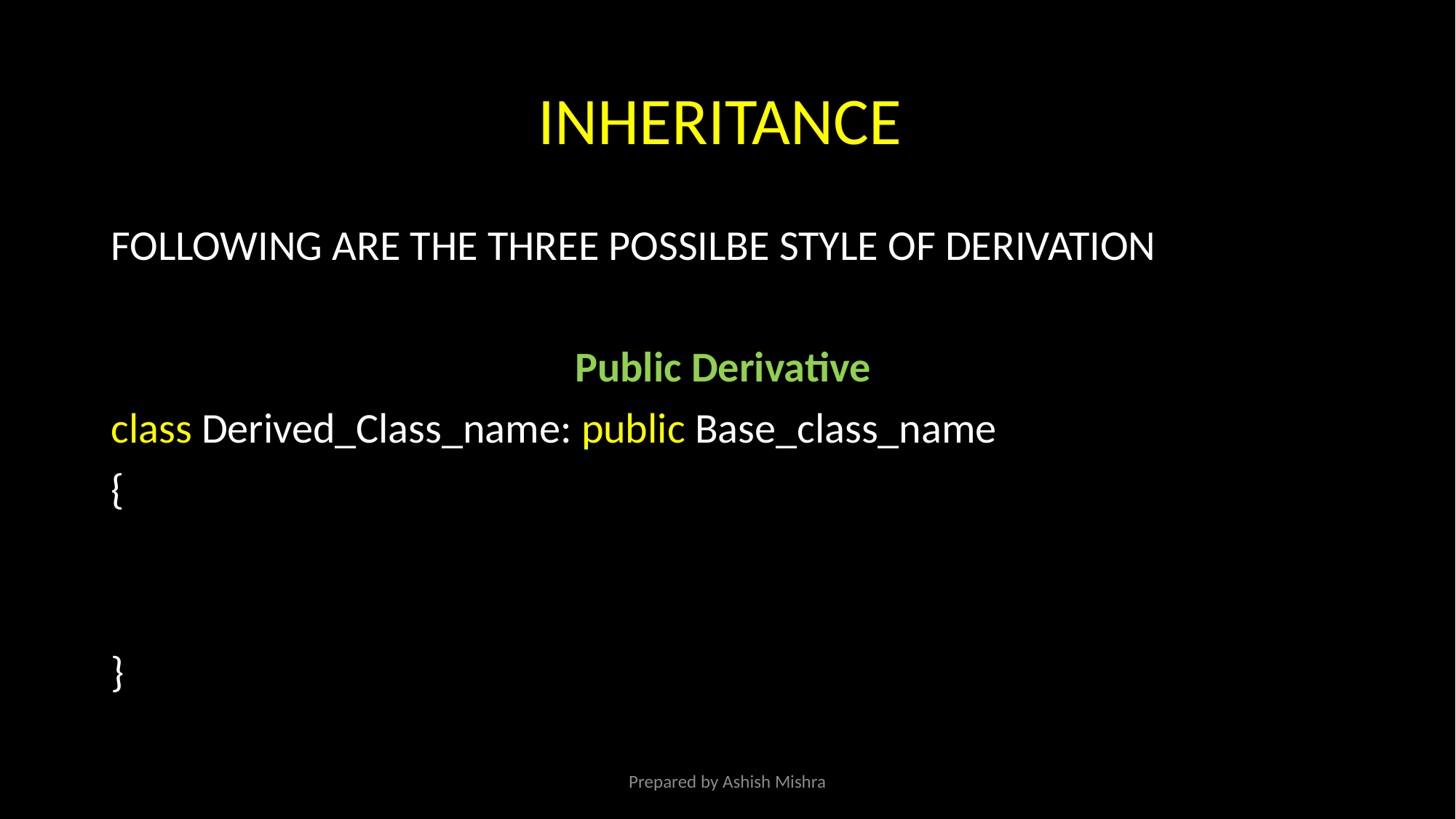

# INHERITANCE
FOLLOWING ARE THE THREE POSSILBE STYLE OF DERIVATION

Public Derivative
class Derived_Class_name: public Base_class_name
{

}
Prepared by Ashish Mishra
26